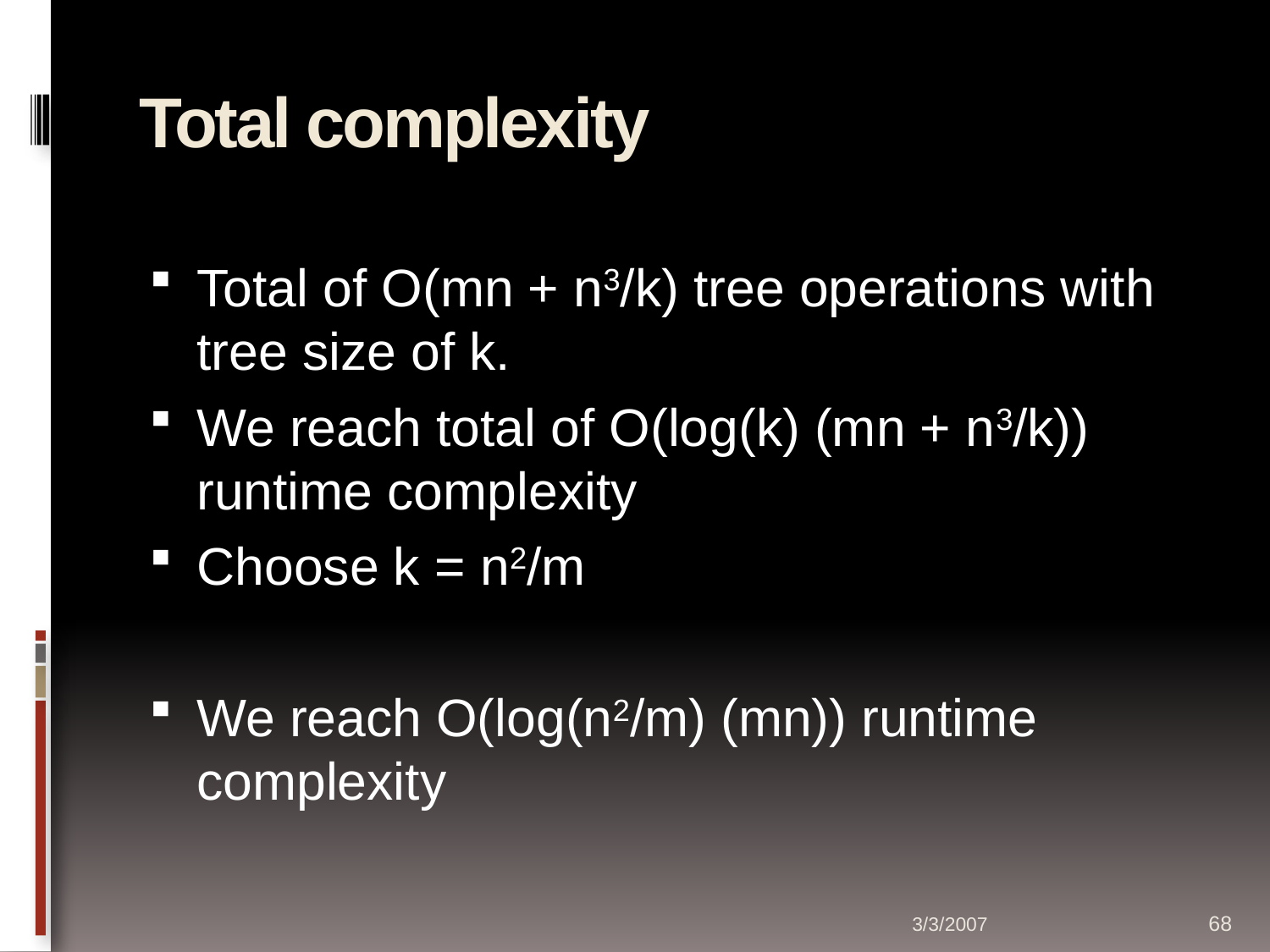

# Total complexity
Total of O(mn + n3/k) tree operations with tree size of k.
We reach total of O(log(k) (mn + n3/k)) runtime complexity
Choose k = n2/m

We reach O(log(n2/m) (mn)) runtime complexity
3/3/2007
68